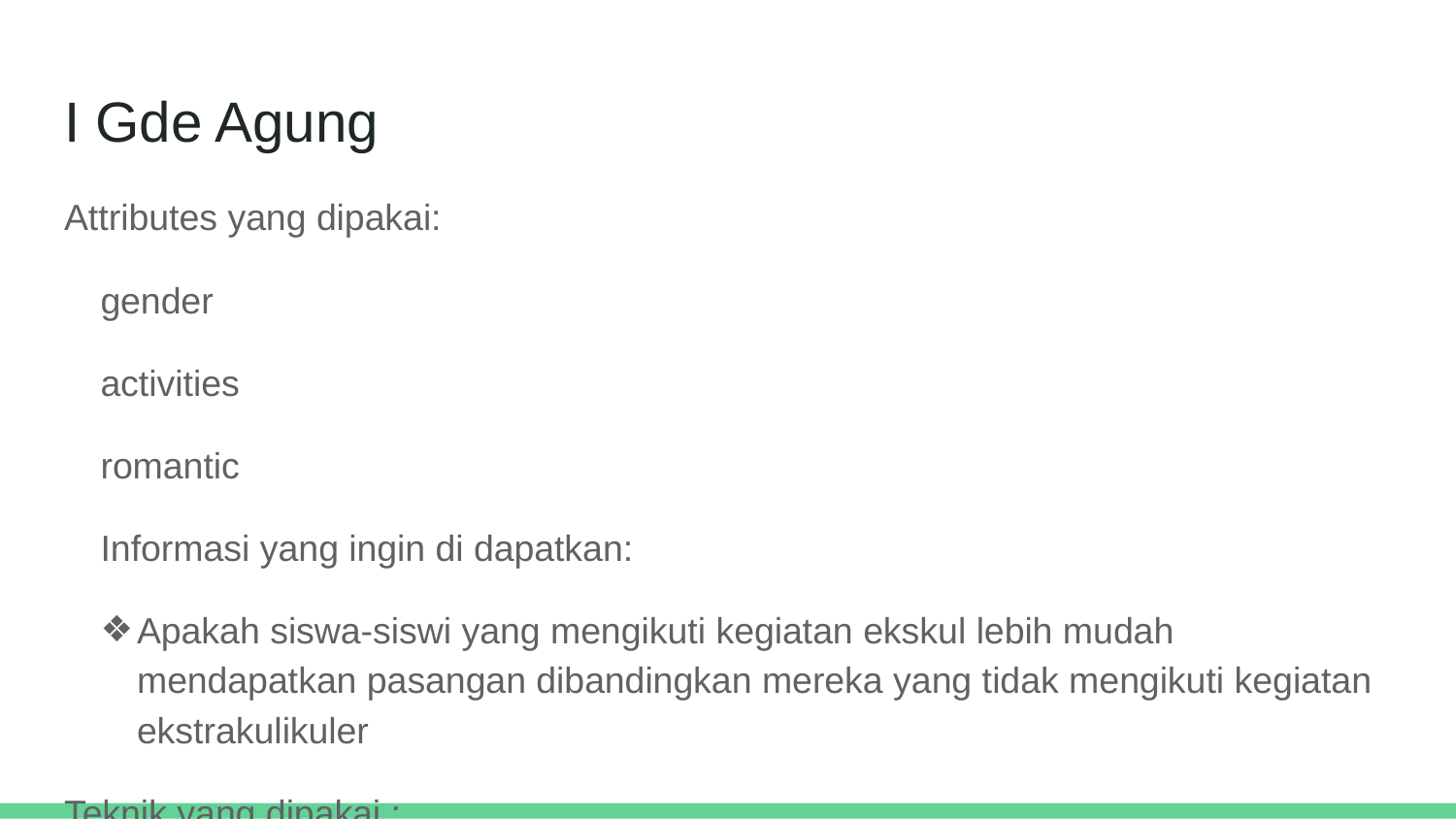

# I Gde Agung
Attributes yang dipakai:
gender
activities
romantic
Informasi yang ingin di dapatkan:
Apakah siswa-siswi yang mengikuti kegiatan ekskul lebih mudah mendapatkan pasangan dibandingkan mereka yang tidak mengikuti kegiatan ekstrakulikuler
Teknik yang dipakai :
	Frequent Pattern Mining